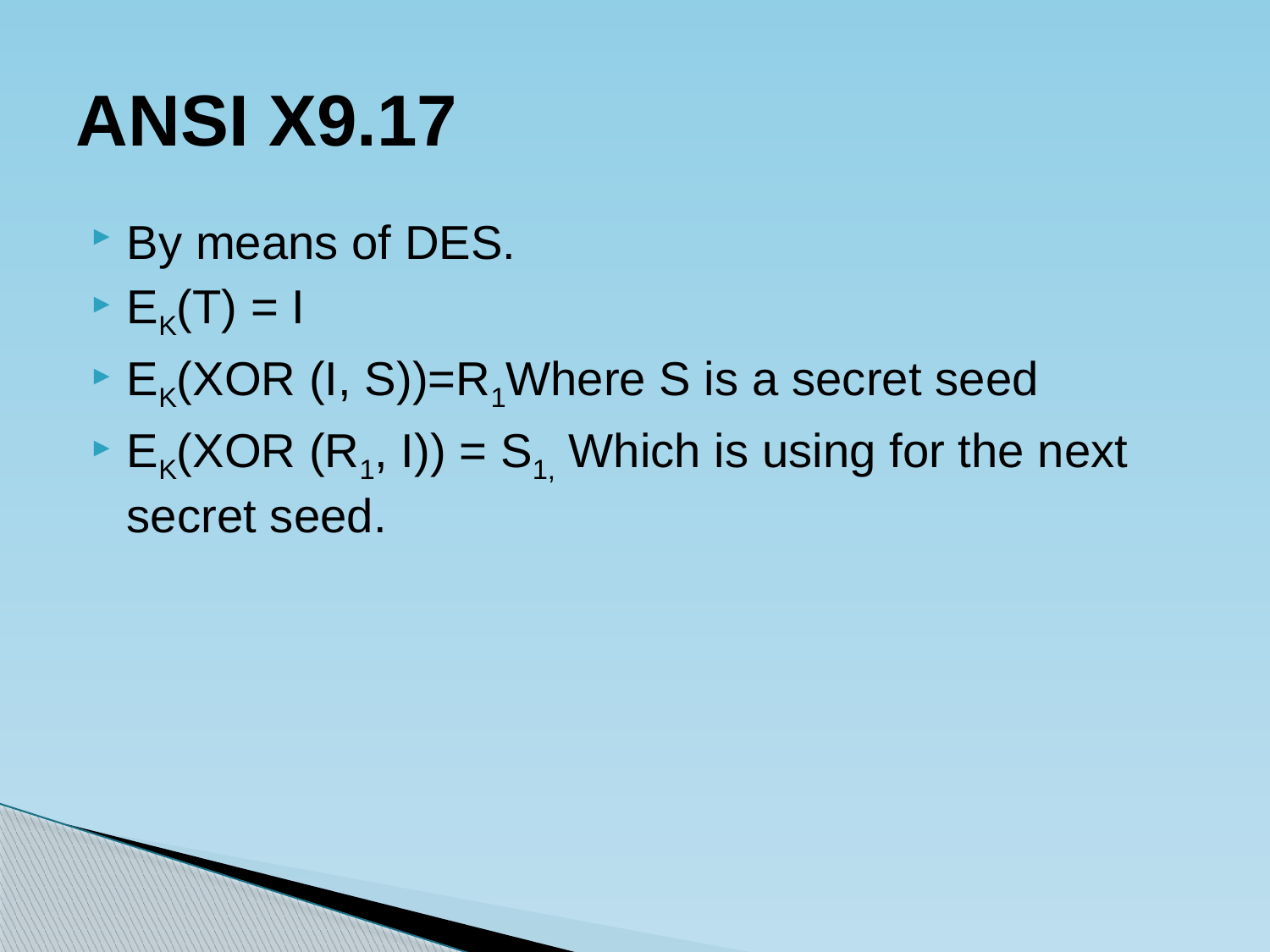

# ANSI X9.17
By means of DES.
EK(T) = I
EK(XOR (I, S))=R1Where S is a secret seed
EK(XOR (R1, I)) = S1, Which is using for the next secret seed.